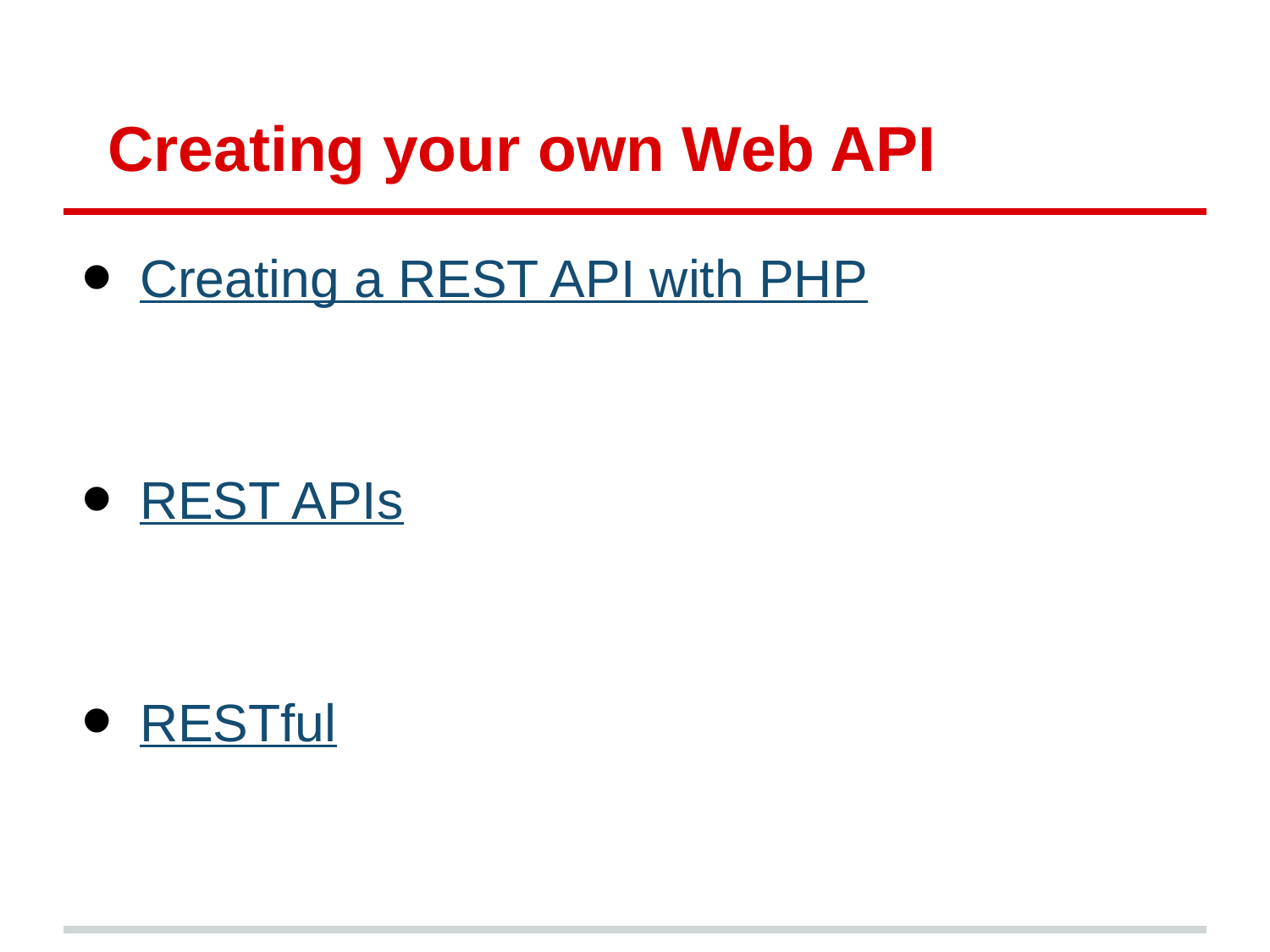

# Creating your own Web API
Creating a REST API with PHP

REST APIs

RESTful